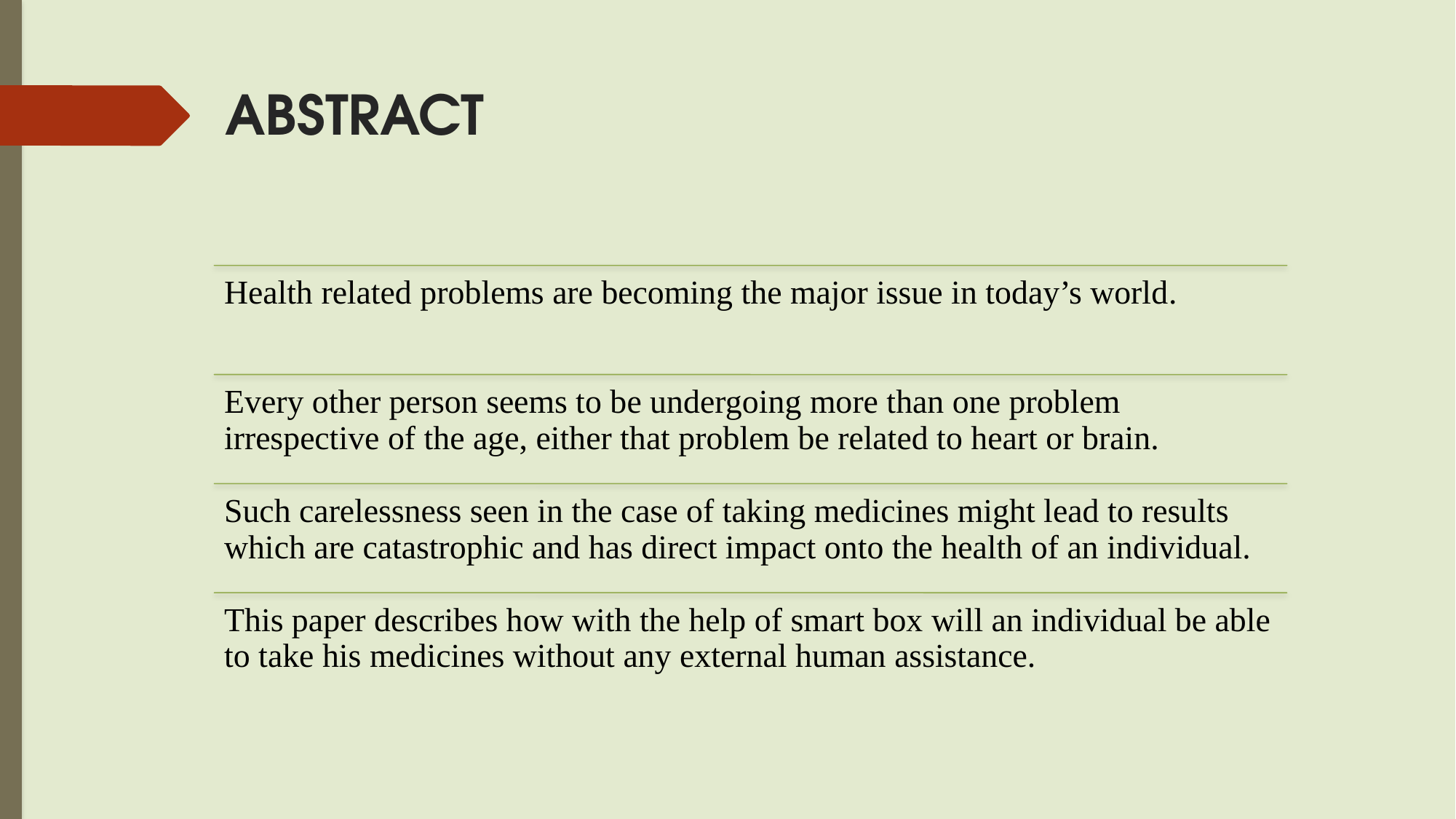

# ABSTRACT

4
Health related problems are becoming the major issue in today’s world.
Every other person seems to be undergoing more than one problem irrespective of the age, either that problem be related to heart or brain.
Such carelessness seen in the case of taking medicines might lead to results which are catastrophic and has direct impact onto the health of an individual.
This paper describes how with the help of smart box will an individual be able to take his medicines without any external human assistance.